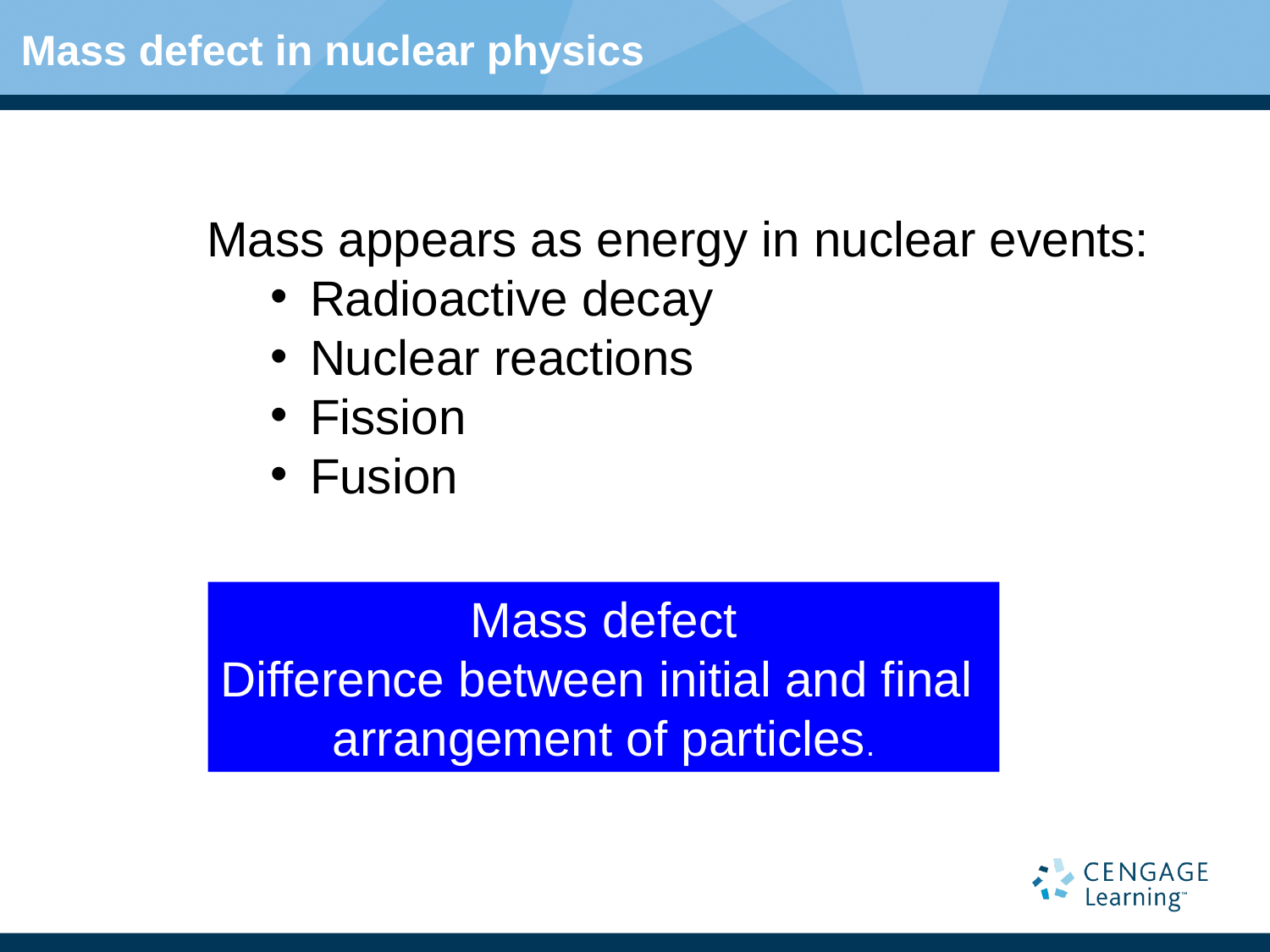

# Mass defect in nuclear physics
Mass appears as energy in nuclear events:
Radioactive decay
Nuclear reactions
Fission
Fusion

Mass defect
Difference between initial and final
arrangement of particles.